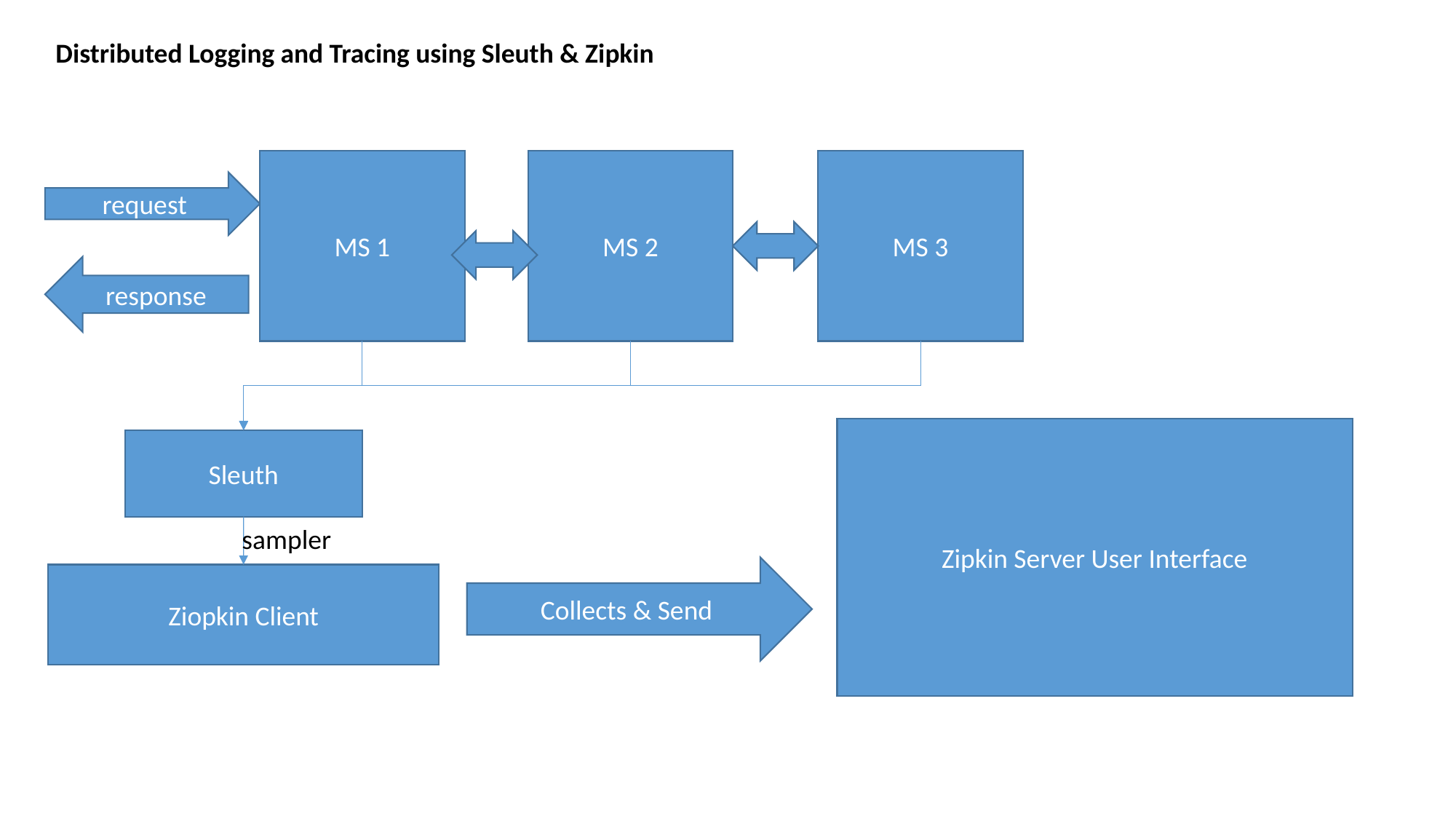

Distributed Logging and Tracing using Sleuth & Zipkin
MS 1
MS 2
MS 3
request

response
Zipkin Server User Interface
Sleuth
sampler
Collects & Send
Ziopkin Client